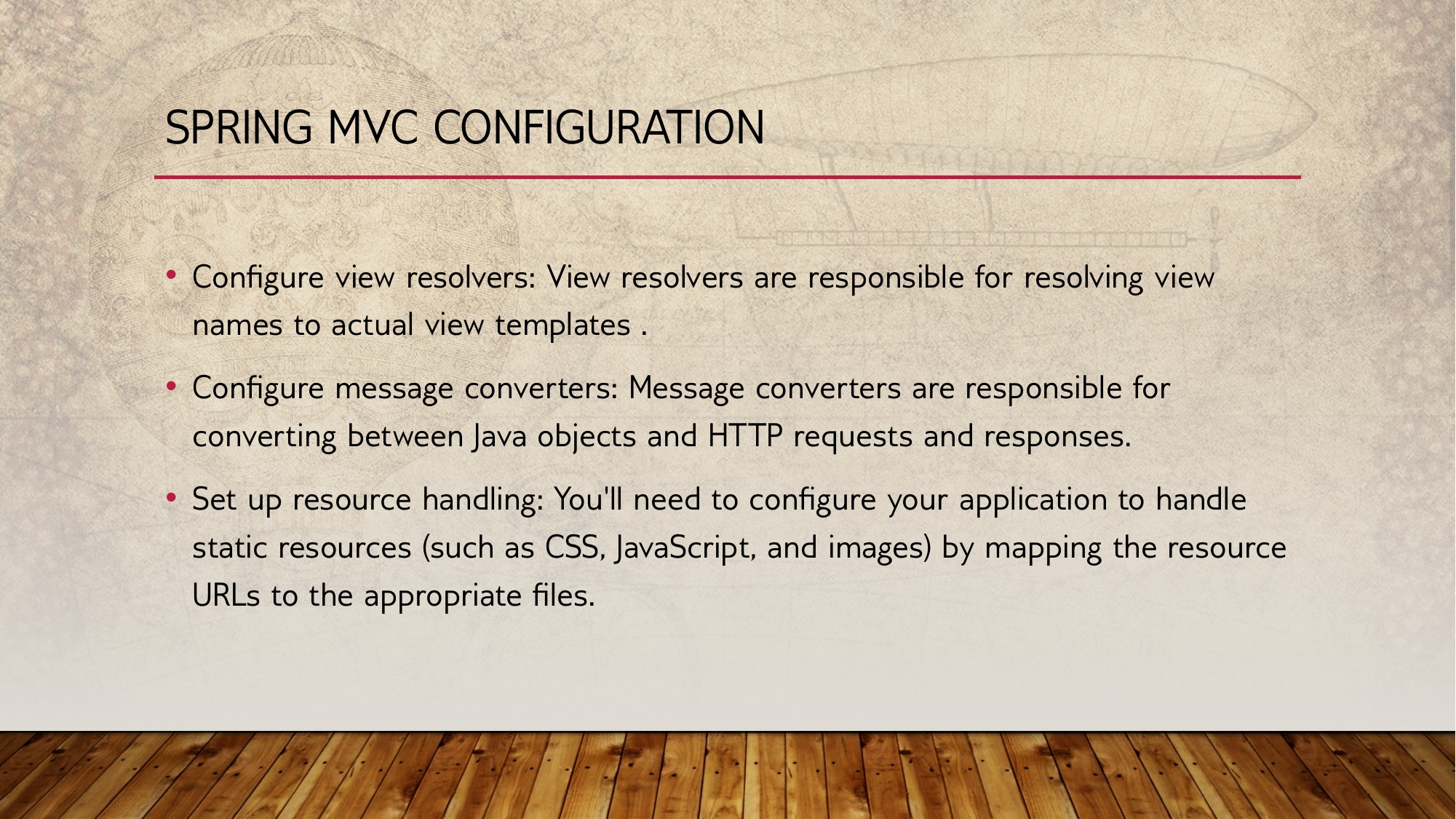

# SPRING MVC CONFIGURATION

Configure view resolvers: View resolvers are responsible for resolving view names to actual view templates .
Configure message converters: Message converters are responsible for converting between Java objects and HTTP requests and responses.
Set up resource handling: You'll need to configure your application to handle static resources (such as CSS, JavaScript, and images) by mapping the resource URLs to the appropriate files.